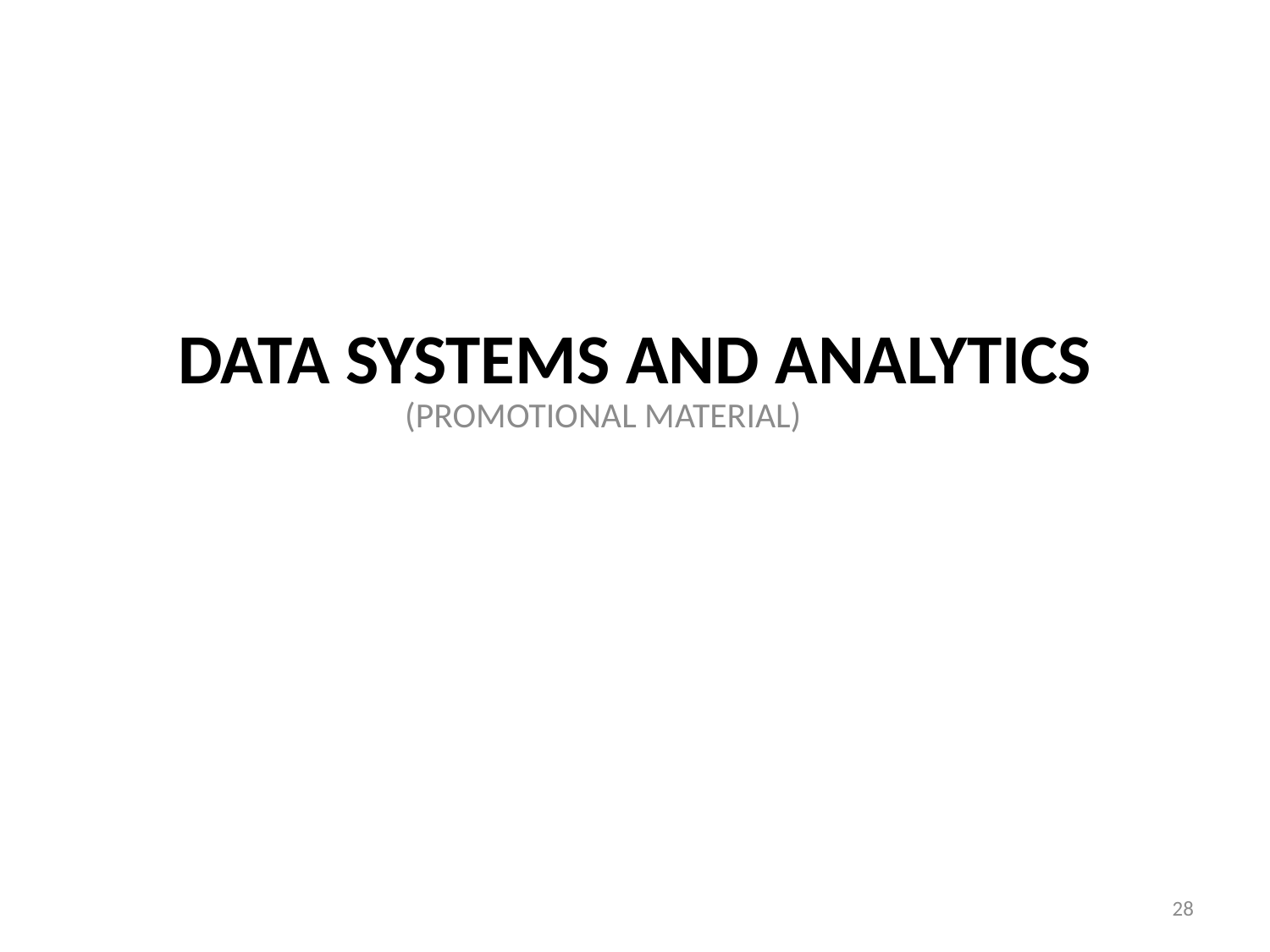

(PROMOTIONAL MATERIAL)
# DATA SYSTEMS AND ANALYTICS
28